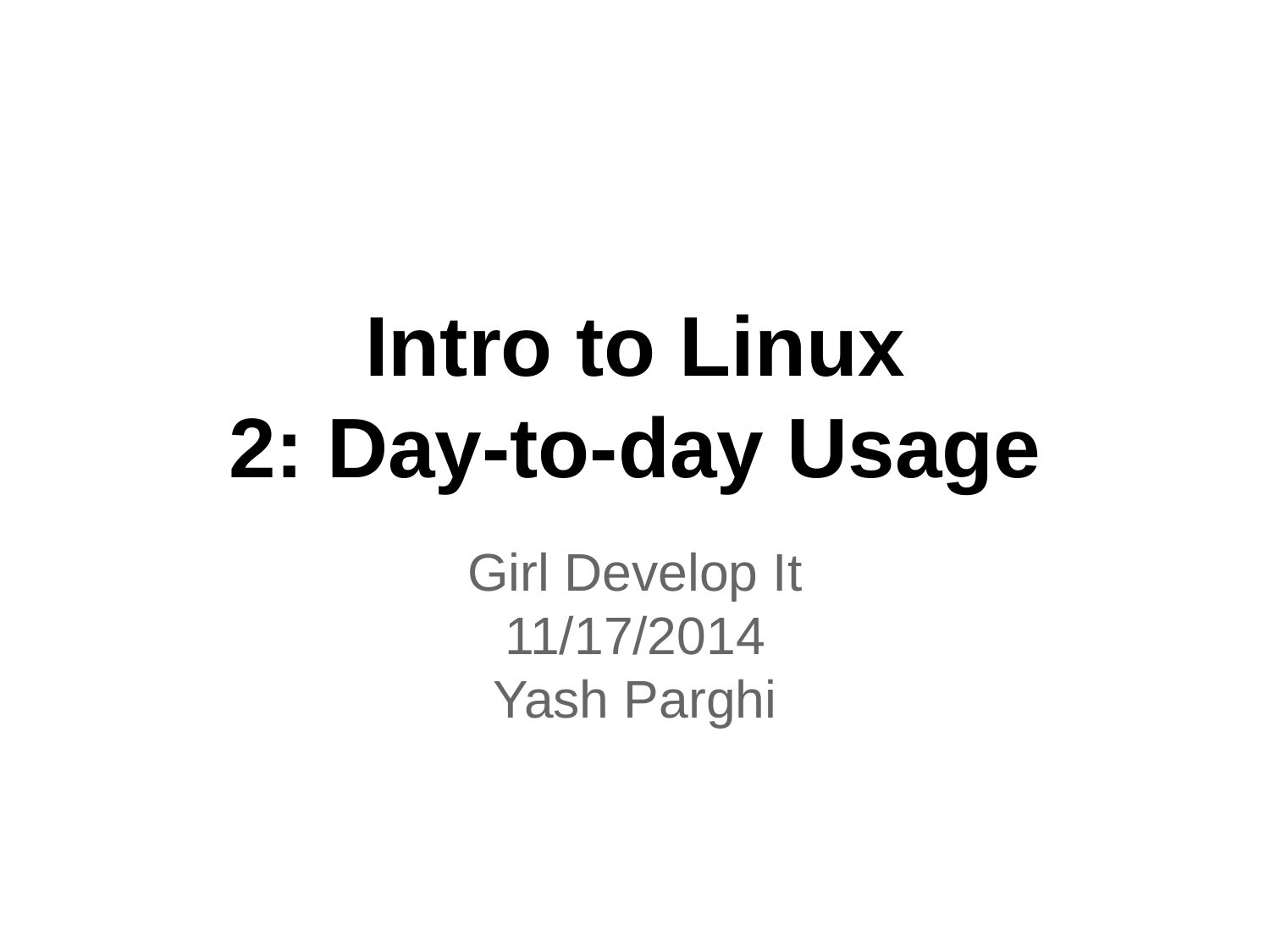

# Intro to Linux
2: Day-to-day Usage
Girl Develop It
11/17/2014
Yash Parghi